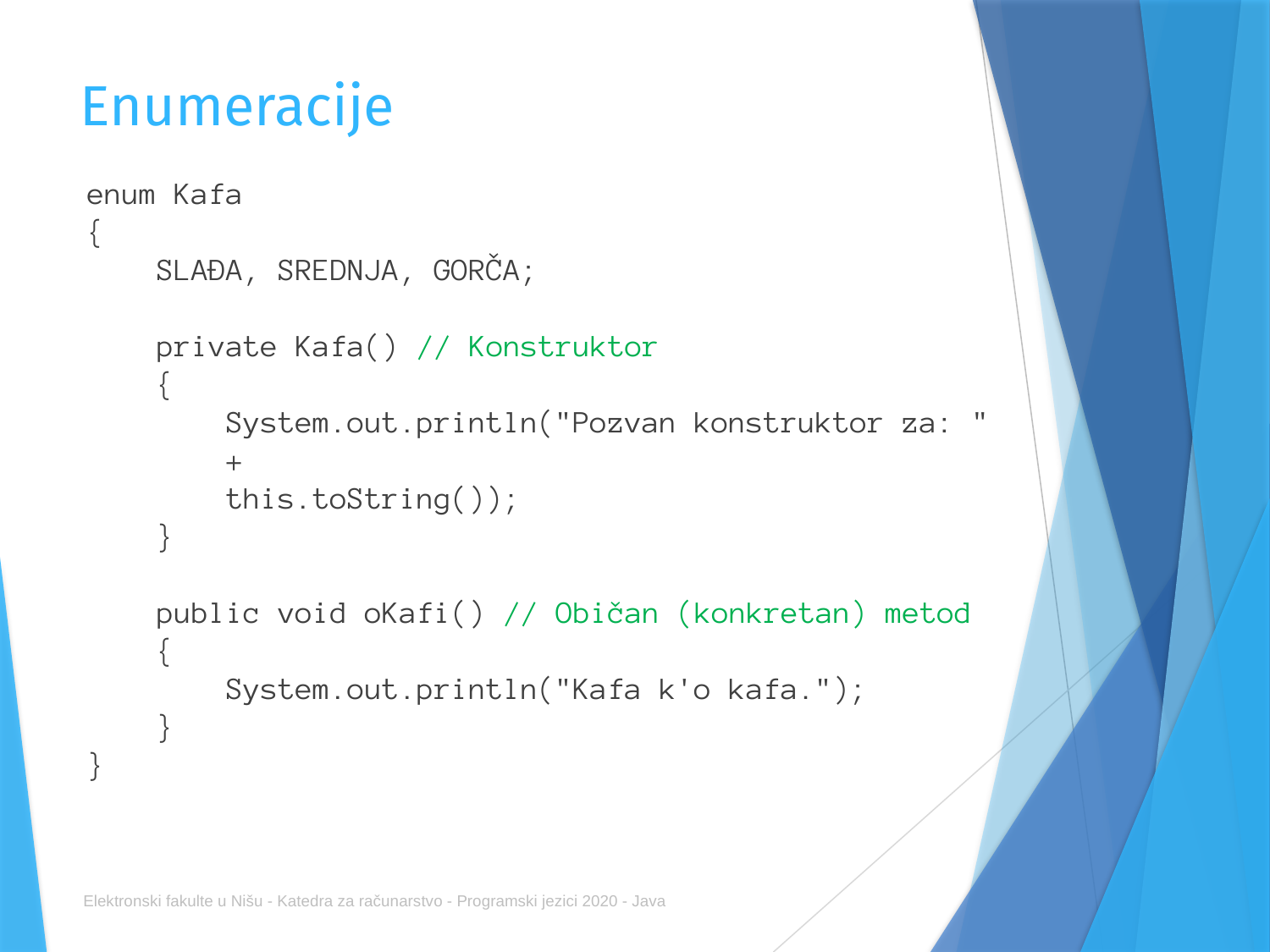

# Enumeracije
enum Kafa
{
    SLAĐA, SREDNJA, GORČA;

    private Kafa() // Konstruktor
    {
        System.out.println("Pozvan konstruktor za: "
        +
        this.toString());
    }

    public void oKafi() // Običan (konkretan) metod
    {
        System.out.println("Kafa k'o kafa.");
    }
}
Elektronski fakulte u Nišu - Katedra za računarstvo - Programski jezici 2020 - Java